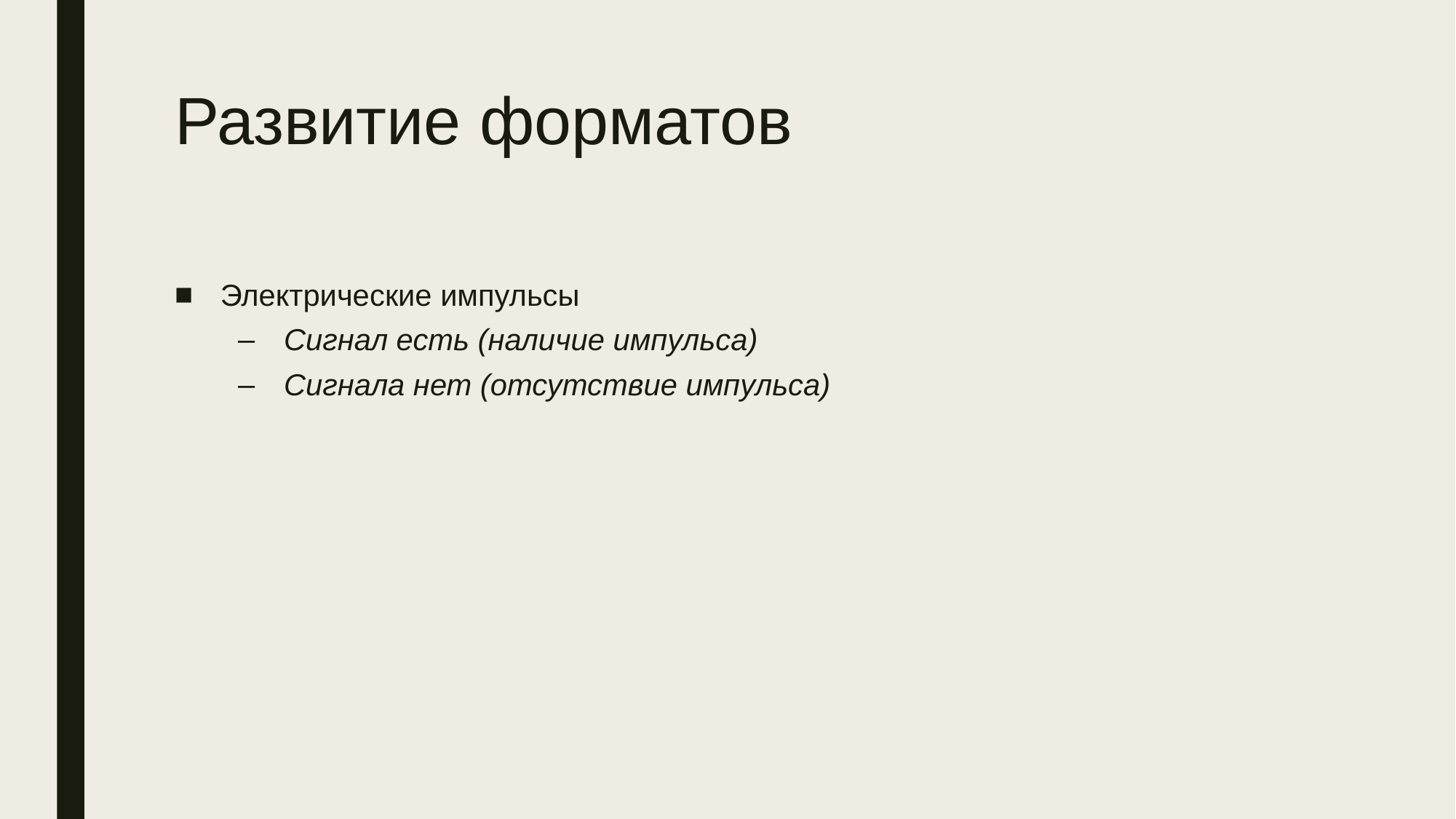

# Развитие форматов
Электрические импульсы
Сигнал есть (наличие импульса)
Сигнала нет (отсутствие импульса)